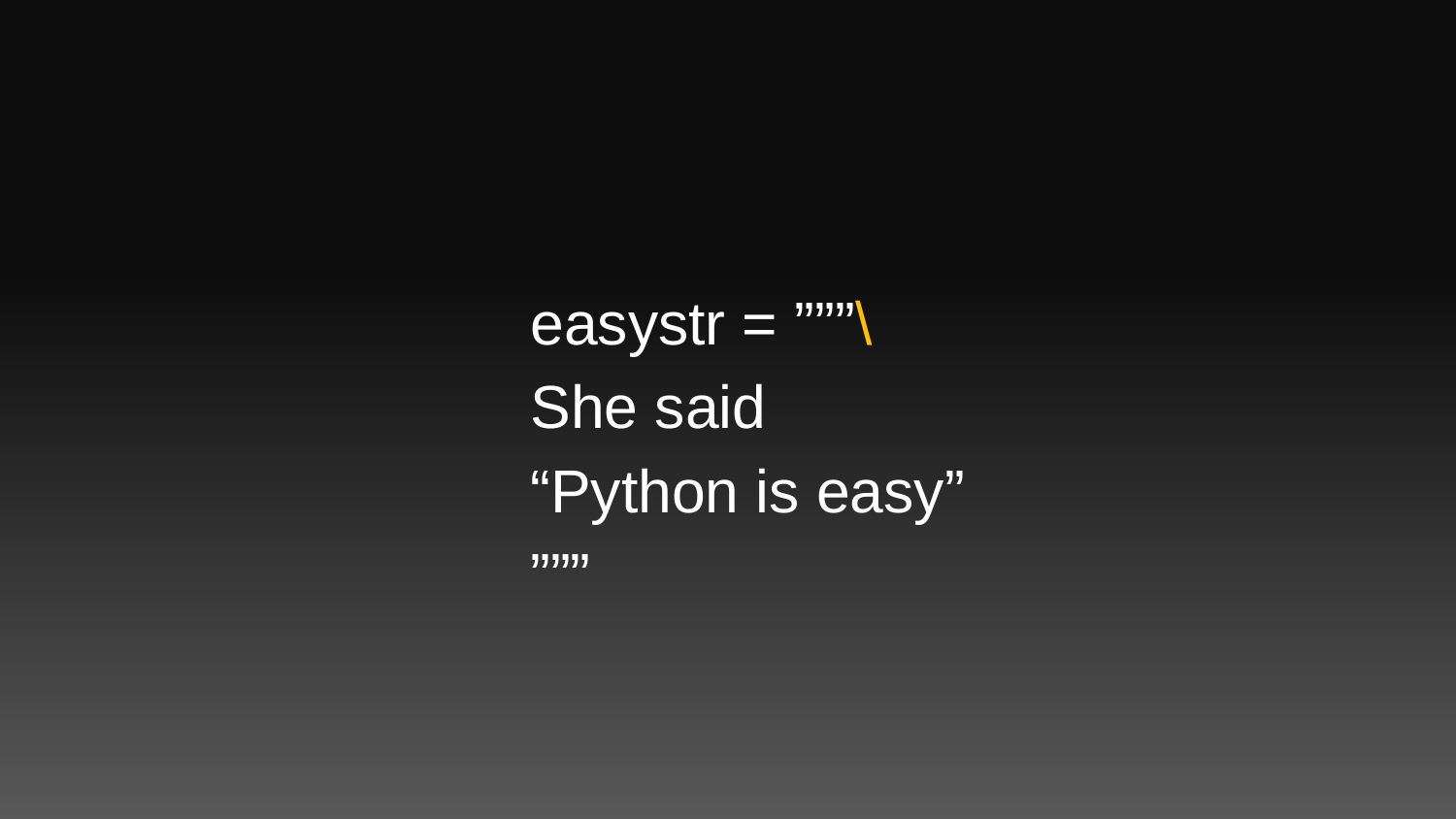

easystr = ”””\
She said
“Python is easy”
”””